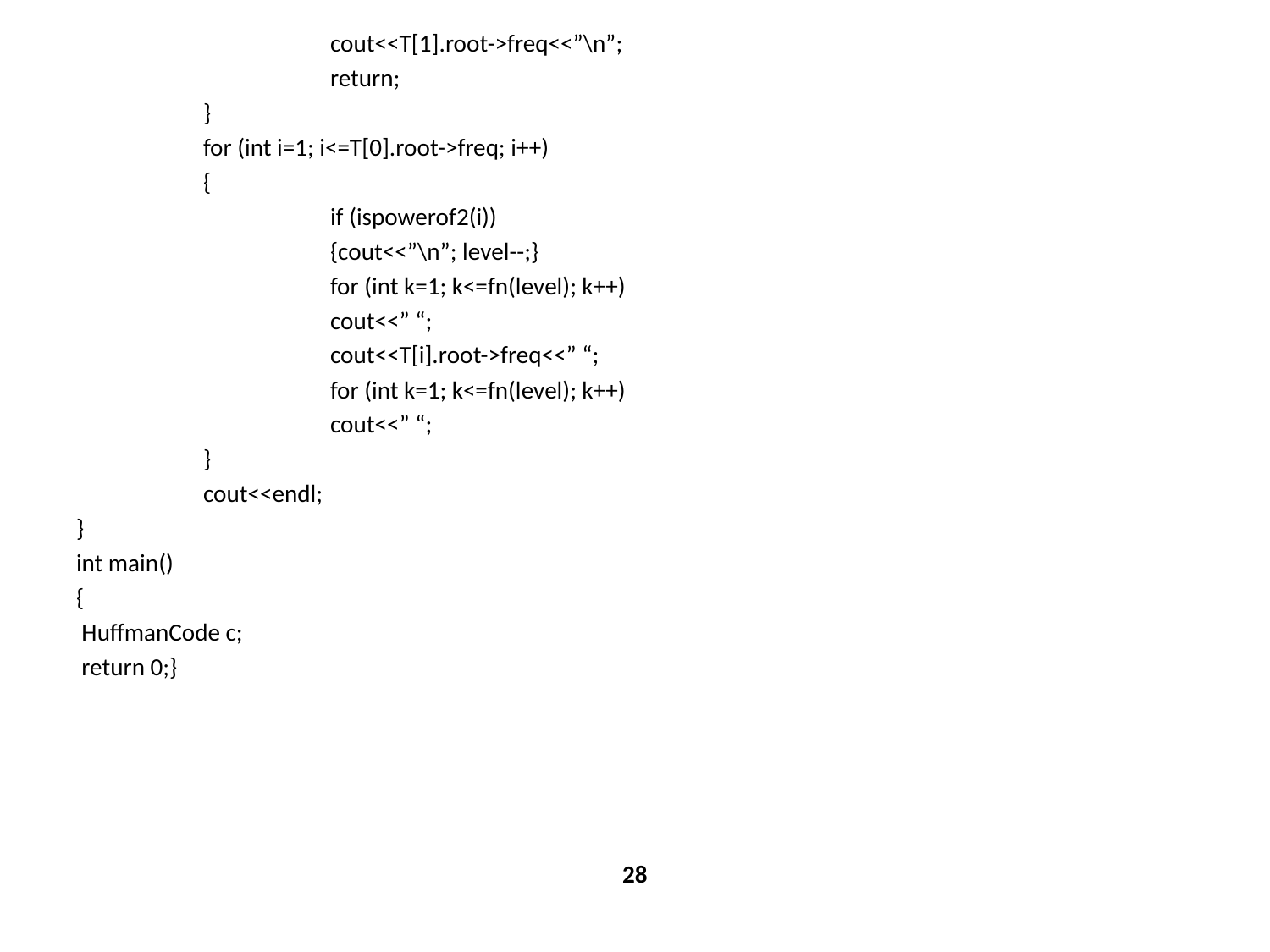

cout<<T[1].root->freq<<”\n”;
		return;
	}
	for (int i=1; i<=T[0].root->freq; i++)
	{
		if (ispowerof2(i))
		{cout<<”\n”; level--;}
		for (int k=1; k<=fn(level); k++)
		cout<<” “;
		cout<<T[i].root->freq<<” “;
		for (int k=1; k<=fn(level); k++)
		cout<<” “;
	}
	cout<<endl;
}
int main()
{
 HuffmanCode c;
 return 0;}

28